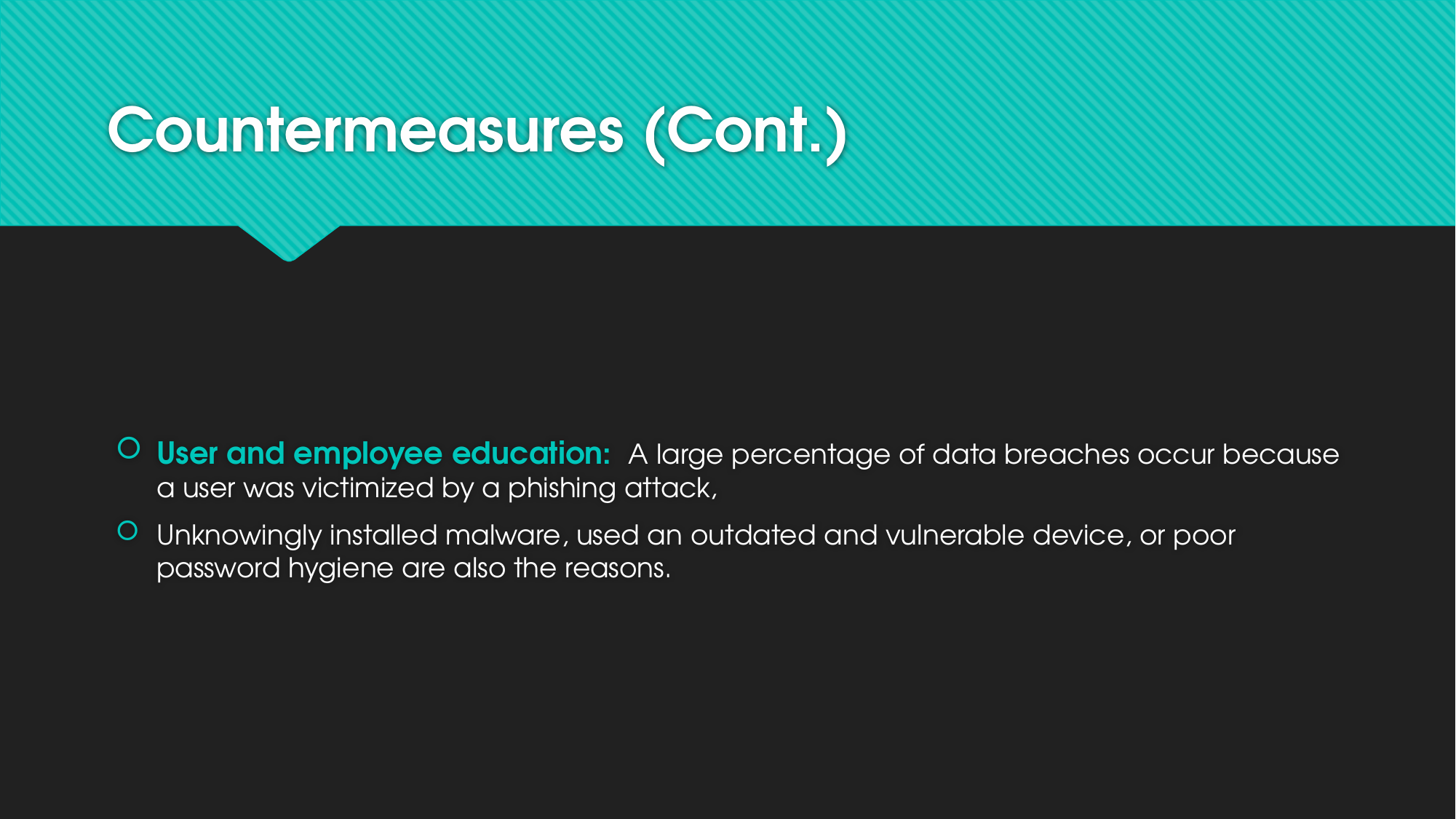

# Countermeasures (Cont.)

User and employee education:  A large percentage of data breaches occur because a user was victimized by a phishing attack,
Unknowingly installed malware, used an outdated and vulnerable device, or poor password hygiene are also the reasons.